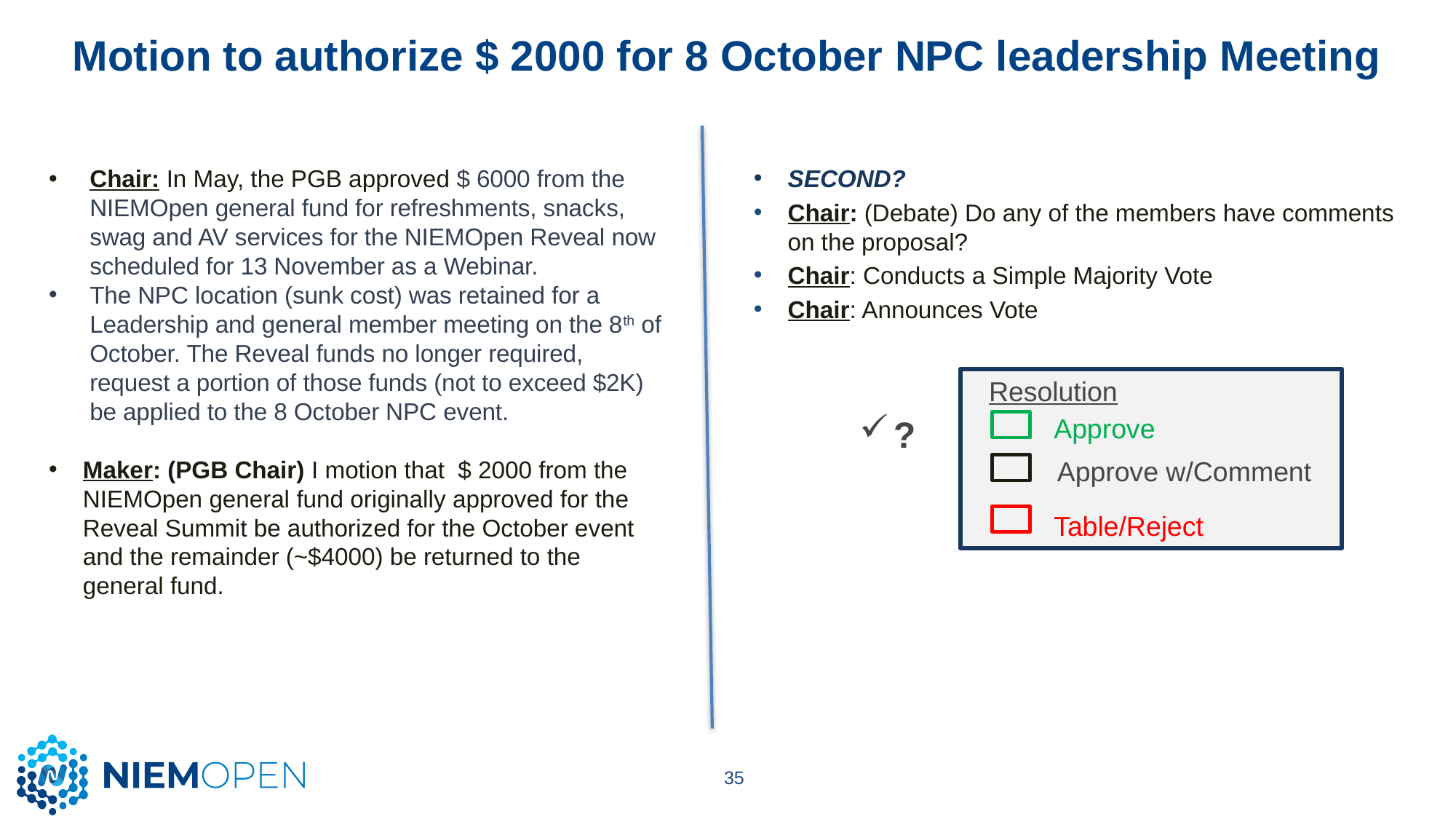

# Motion to authorize $ 2000 for 8 October NPC leadership Meeting
Chair: In May, the PGB approved $ 6000 from the  NIEMOpen general fund for refreshments, snacks, swag and AV services for the NIEMOpen Reveal now scheduled for 13 November as a Webinar.
The NPC location (sunk cost) was retained for a Leadership and general member meeting on the 8th of October. The Reveal funds no longer required, request a portion of those funds (not to exceed $2K)  be applied to the 8 October NPC event.

Maker: (PGB Chair) I motion that  $ 2000 from the NIEMOpen general fund originally approved for the Reveal Summit be authorized for the October event and the remainder (~$4000) be returned to the general fund.

SECOND?
Chair: (Debate) Do any of the members have comments on the proposal?
Chair: Conducts a Simple Majority Vote
Chair: Announces Vote

Resolution

Approve

Approve w/Comment

Table/Reject

?
35